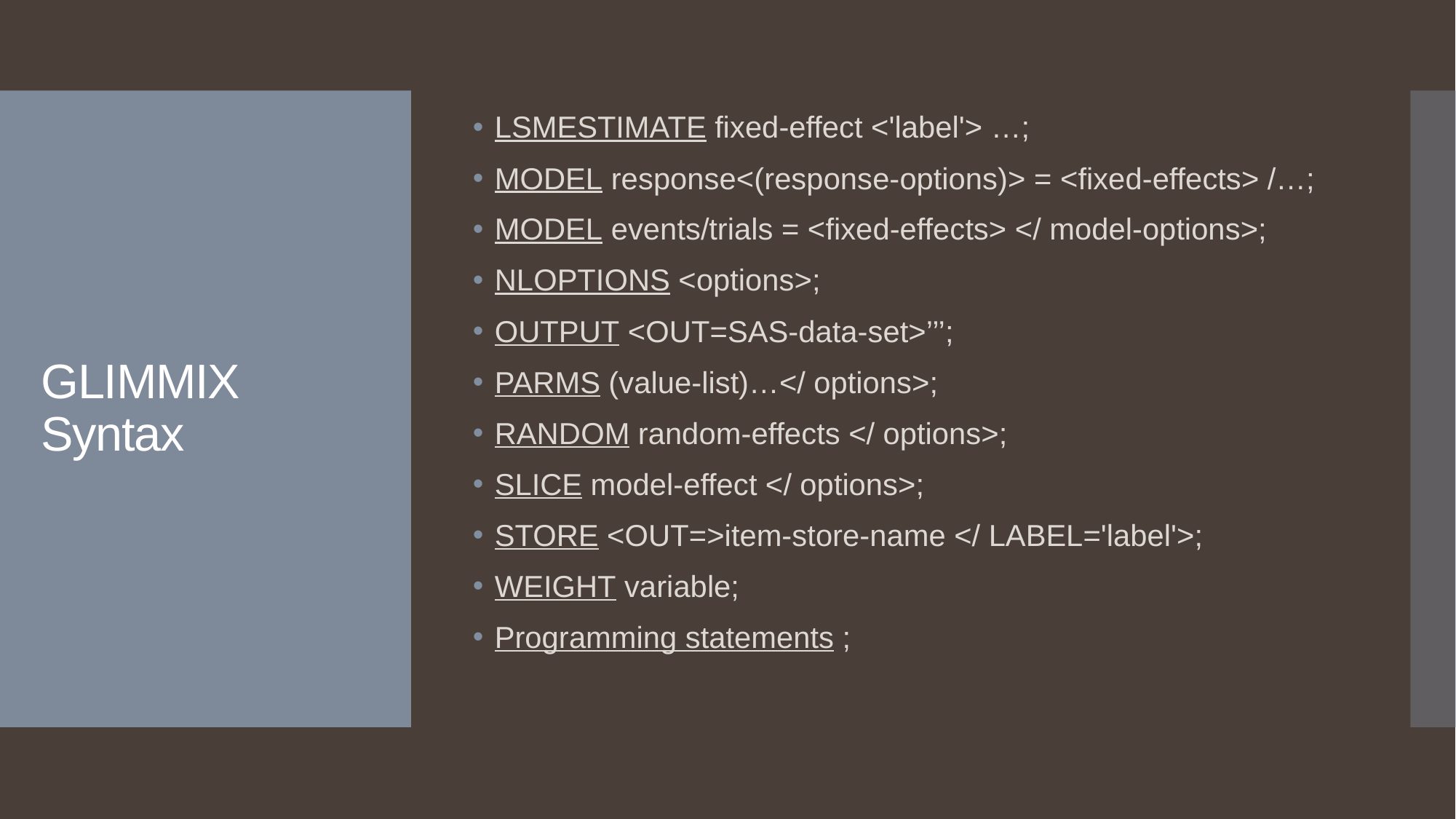

LSMESTIMATE fixed-effect <'label'> …;
MODEL response<(response-options)> = <fixed-effects> /…;
MODEL events/trials = <fixed-effects> </ model-options>;
NLOPTIONS <options>;
OUTPUT <OUT=SAS-data-set>’’’;
PARMS (value-list)…</ options>;
RANDOM random-effects </ options>;
SLICE model-effect </ options>;
STORE <OUT=>item-store-name </ LABEL='label'>;
WEIGHT variable;
Programming statements ;

# GLIMMIX Syntax